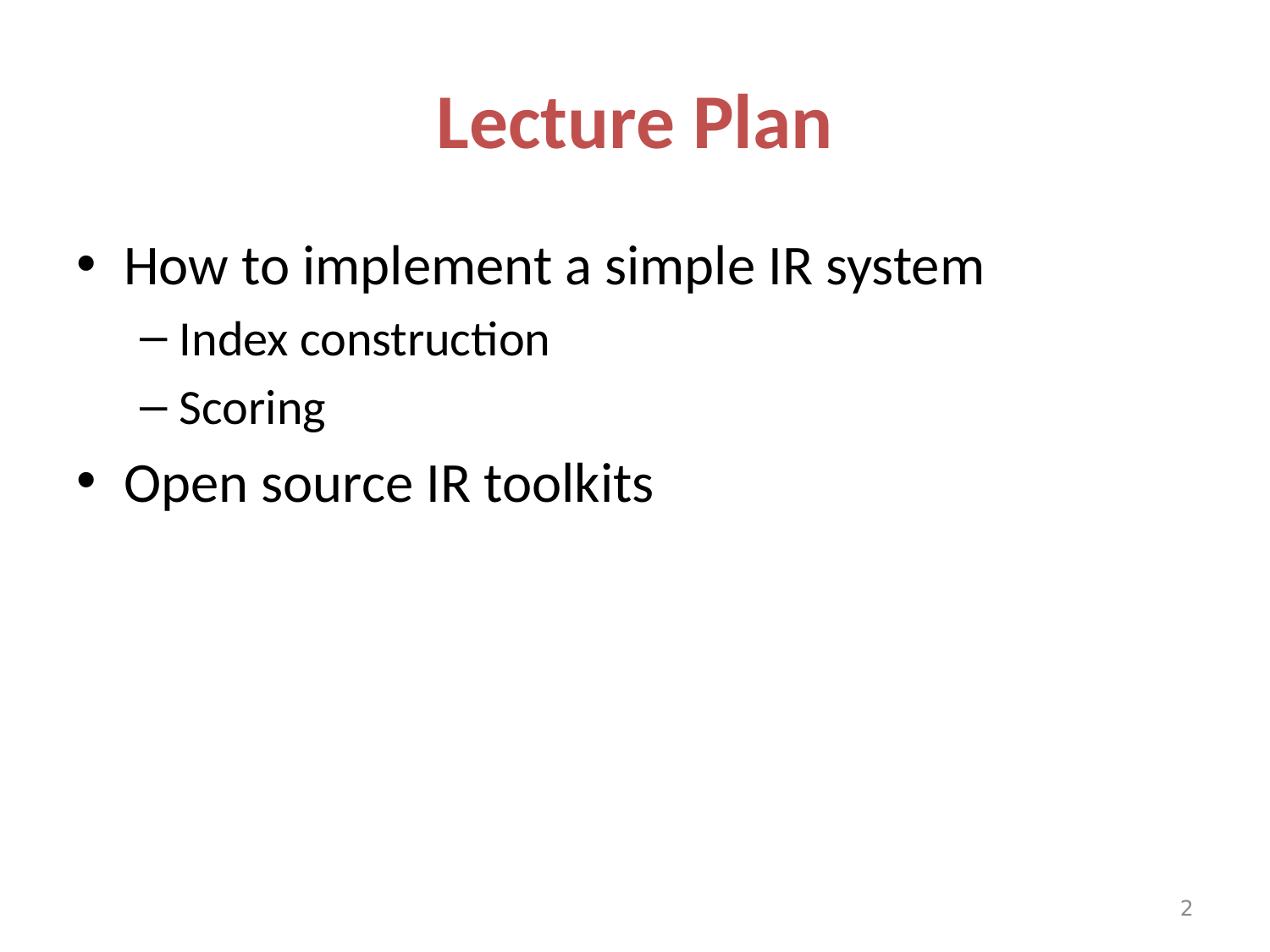

# Lecture Plan
How to implement a simple IR system
Index construction
Scoring
Open source IR toolkits
2